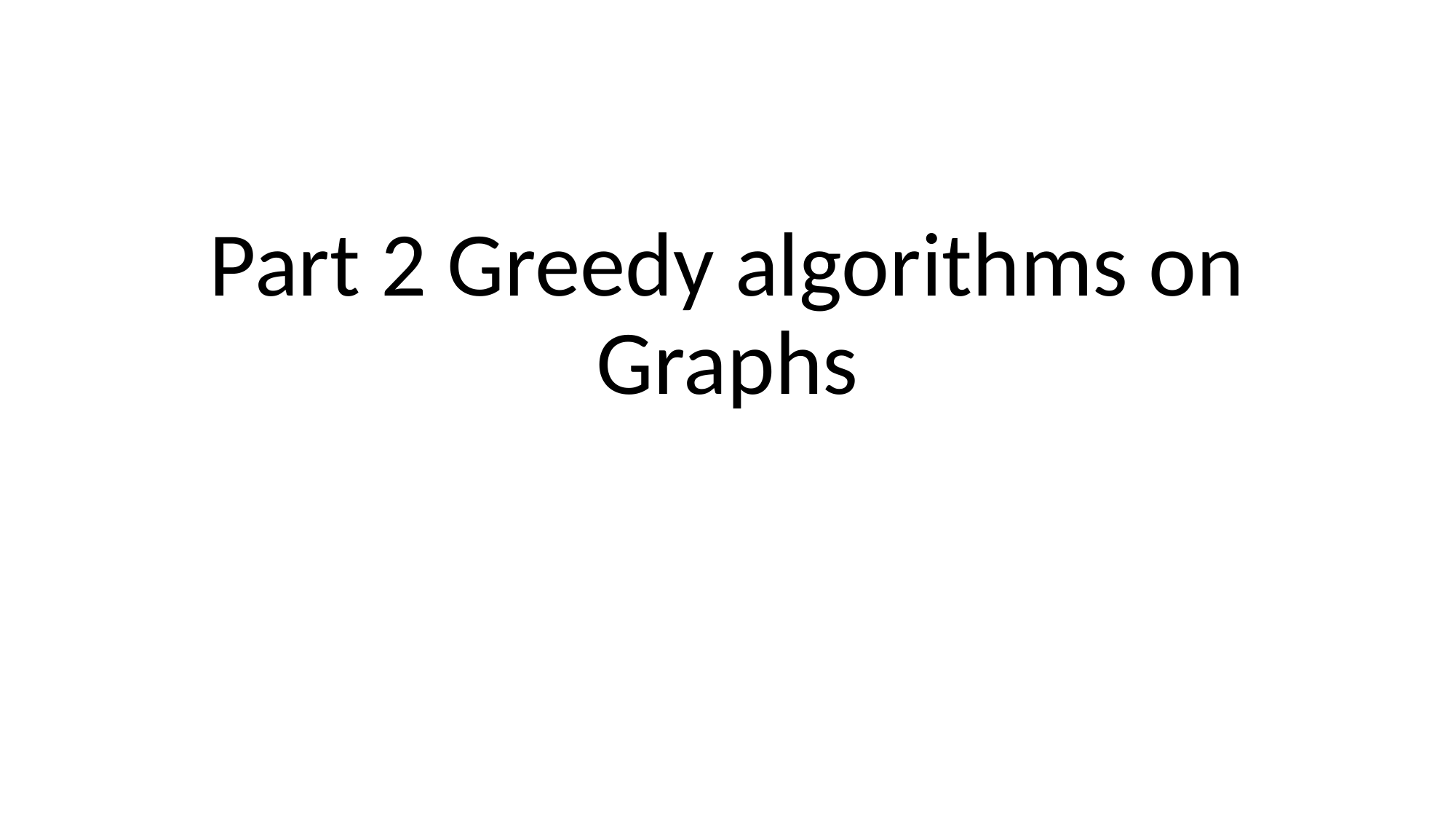

# Part 2 Greedy algorithms on Graphs